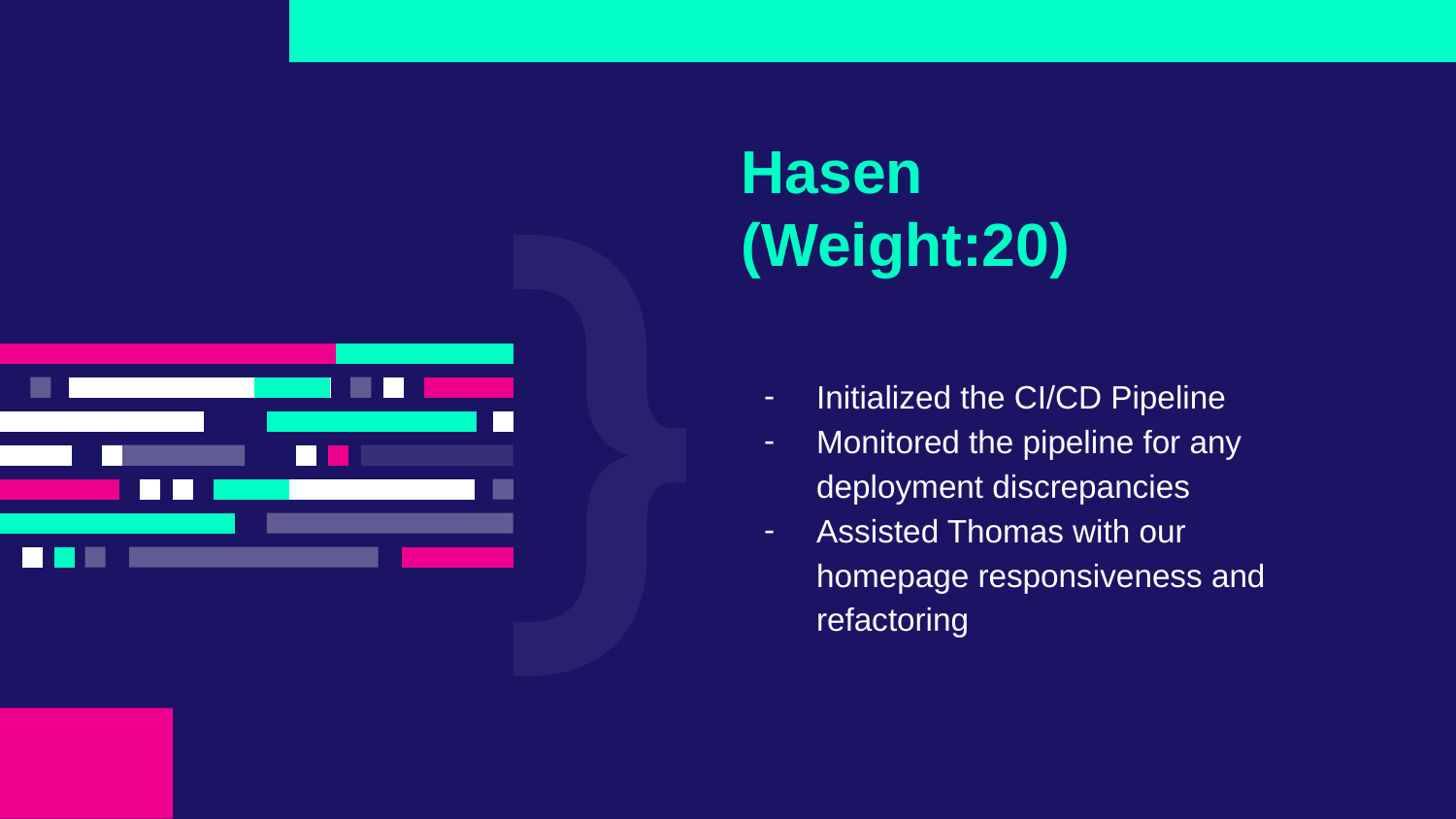

# Hasen
(Weight:20)

Initialized the CI/CD Pipeline
Monitored the pipeline for any deployment discrepancies
Assisted Thomas with our homepage responsiveness and refactoring